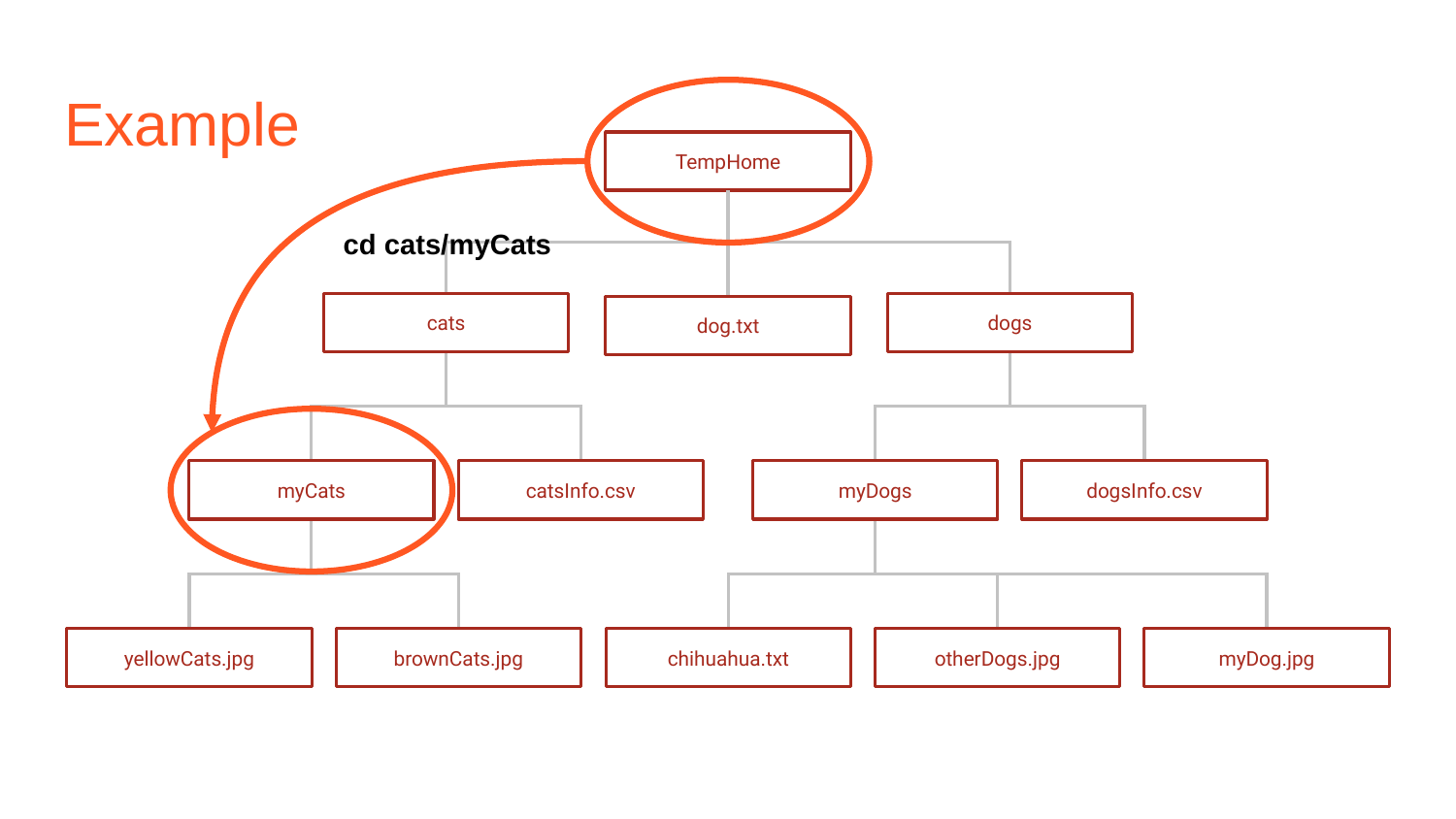

# Example

TempHome
cd cats/myCats
cats
dogs
dog.txt

myCats
catsInfo.csv
myDogs
dogsInfo.csv
yellowCats.jpg
brownCats.jpg
chihuahua.txt
otherDogs.jpg
myDog.jpg